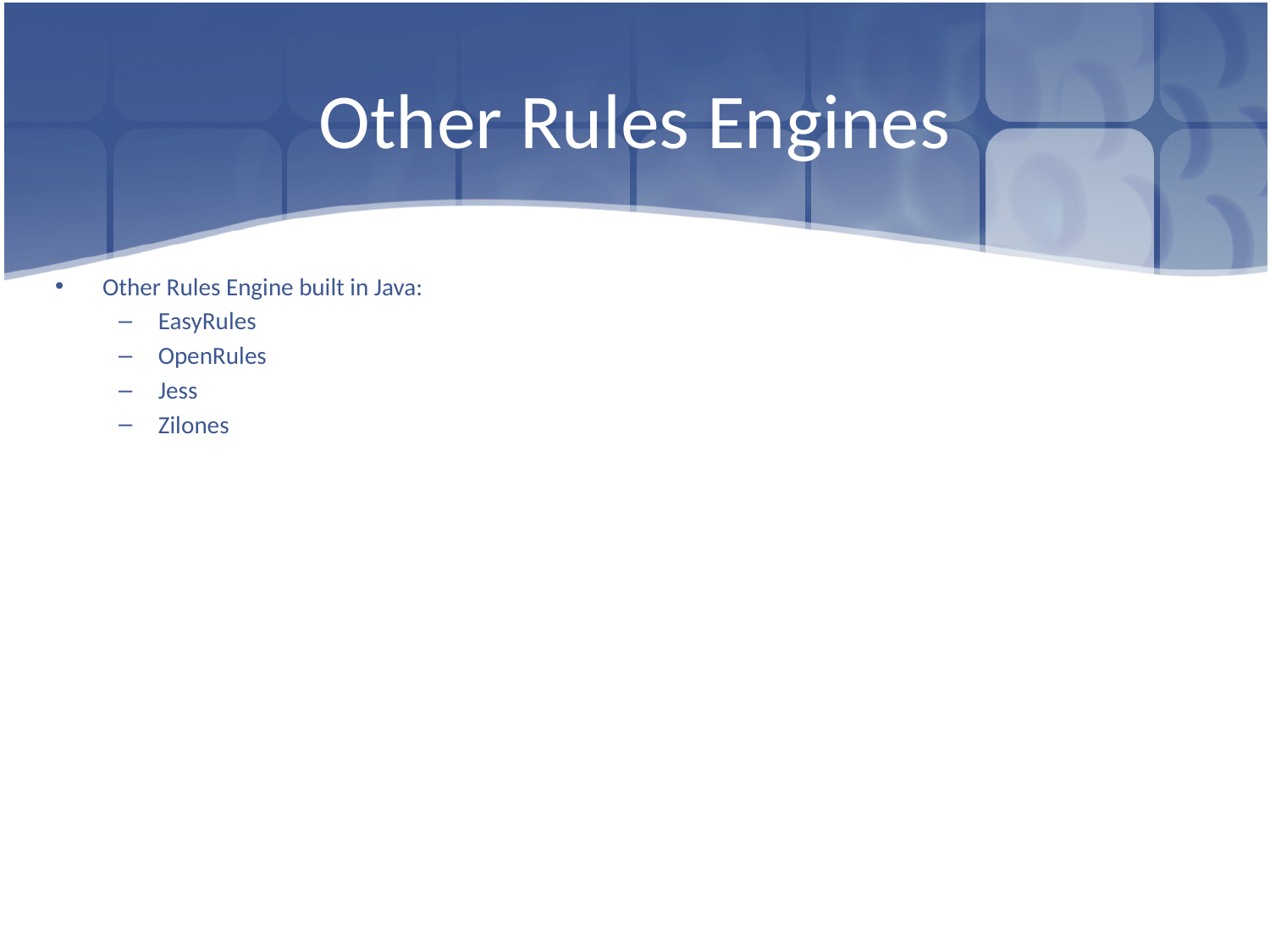

# Other Rules Engines
Other Rules Engine built in Java:
EasyRules
OpenRules
Jess
Zilones